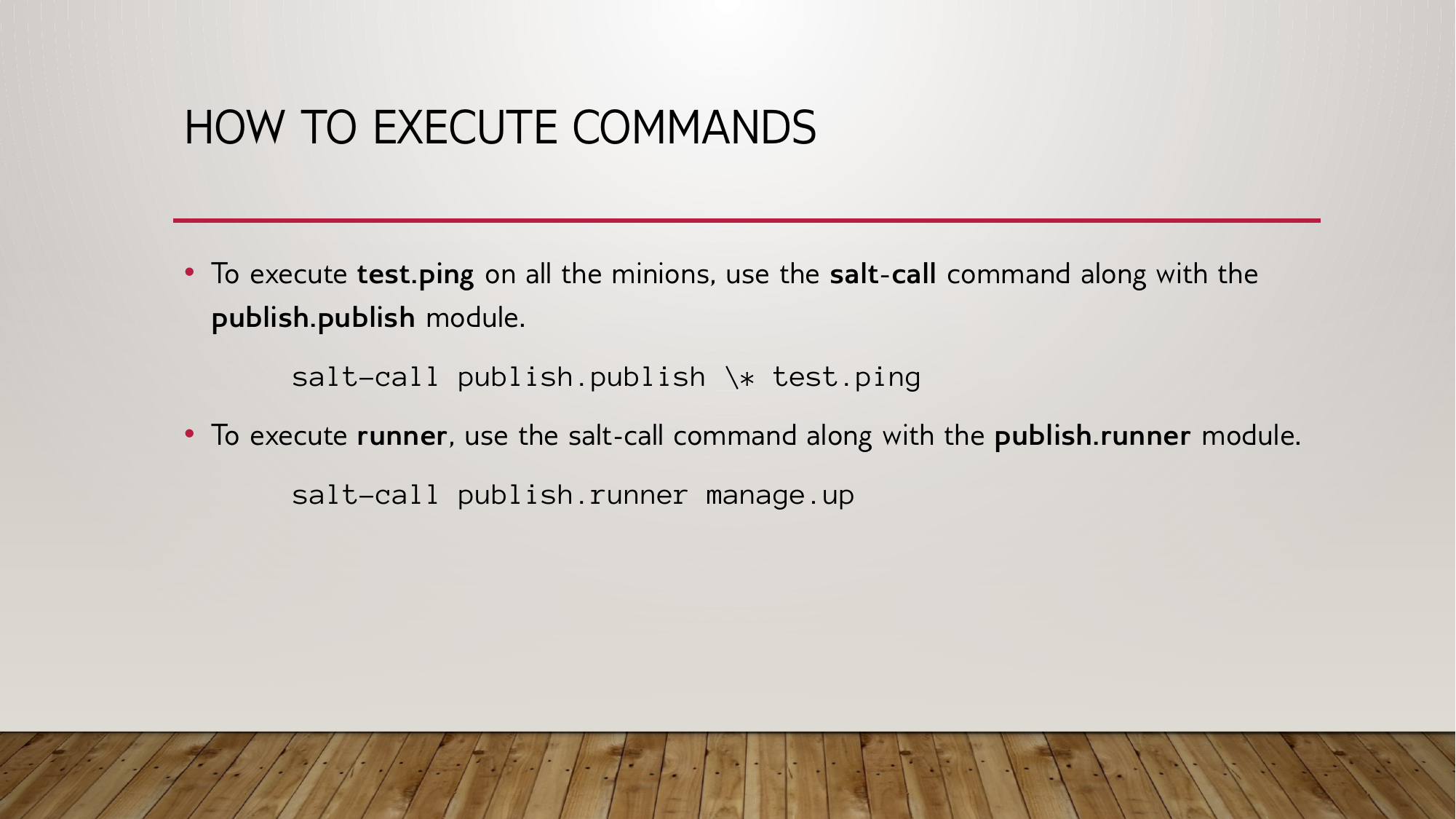

# How to Execute Commands
To execute test.ping on all the minions, use the salt-call command along with the publish.publish module.
	salt-call publish.publish \* test.ping
To execute runner, use the salt-call command along with the publish.runner module.
	salt-call publish.runner manage.up